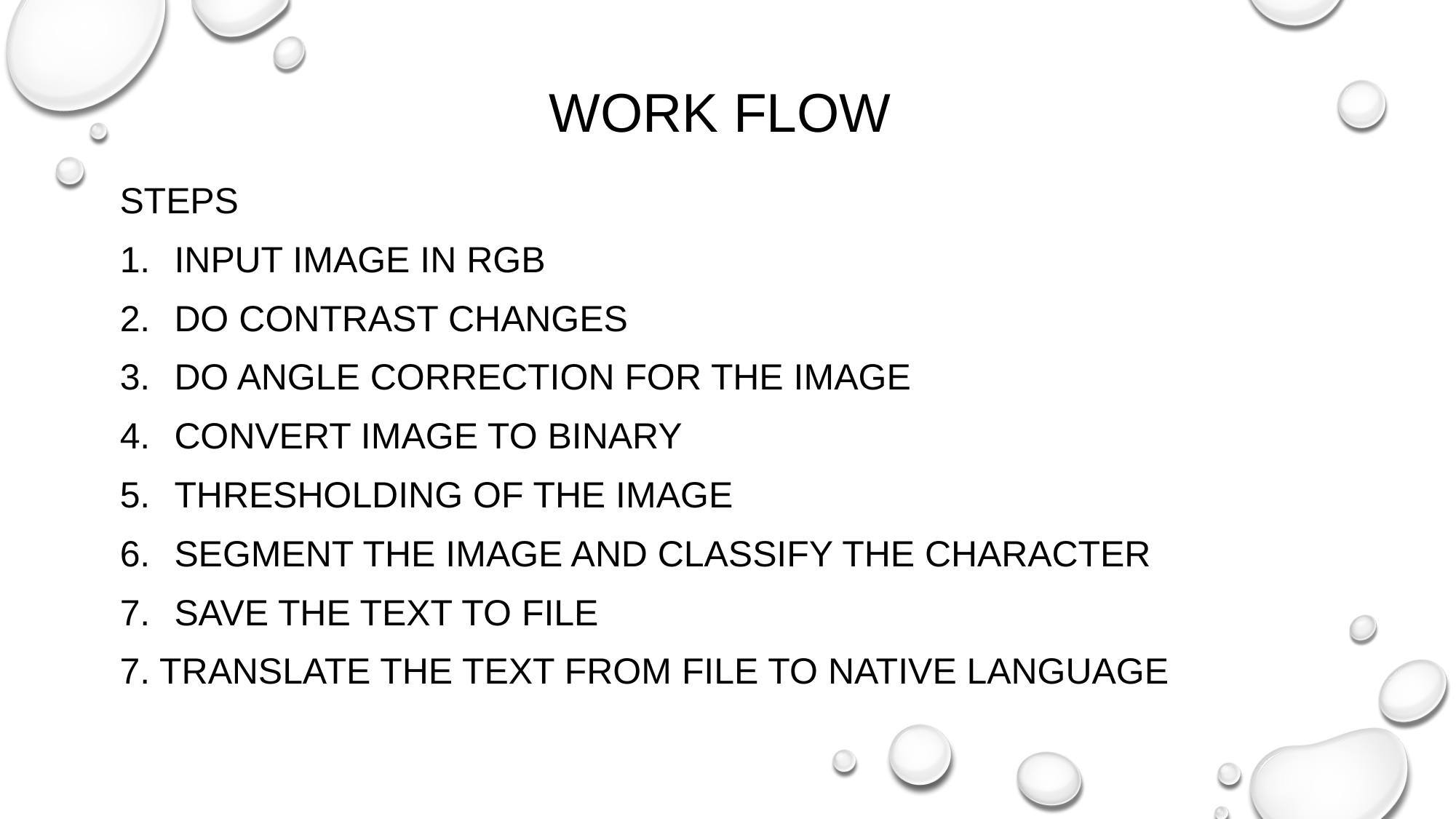

Work flow
Steps
Input Image in rgb
Do contrast changes
Do angle correction for the image
Convert image to binary
Thresholding of the image
Segment the image and classify the character
Save the text to file
7. Translate the text from file to native language